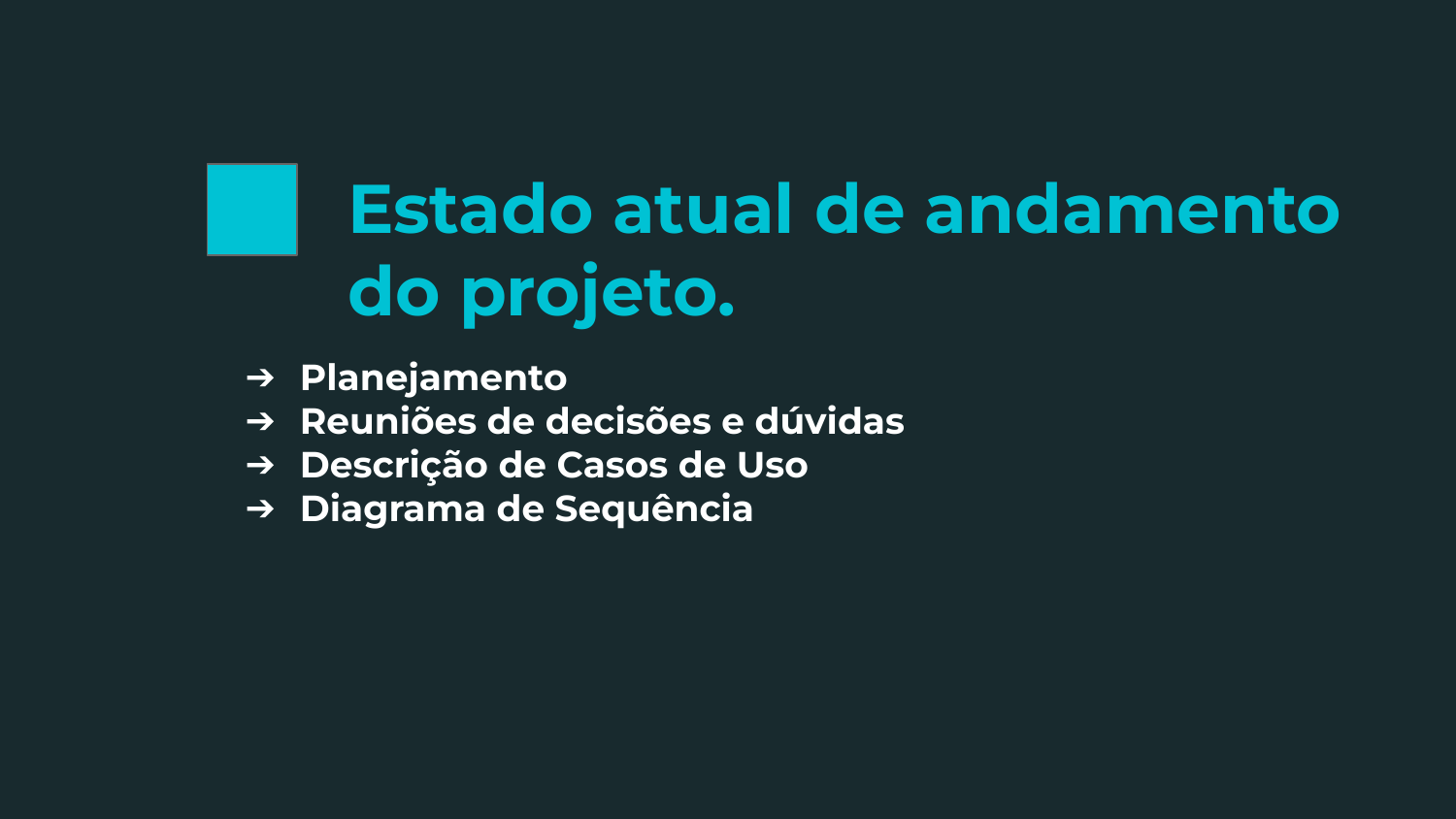

Estado atual de andamento do projeto.

Planejamento
Reuniões de decisões e dúvidas
Descrição de Casos de Uso
Diagrama de Sequência